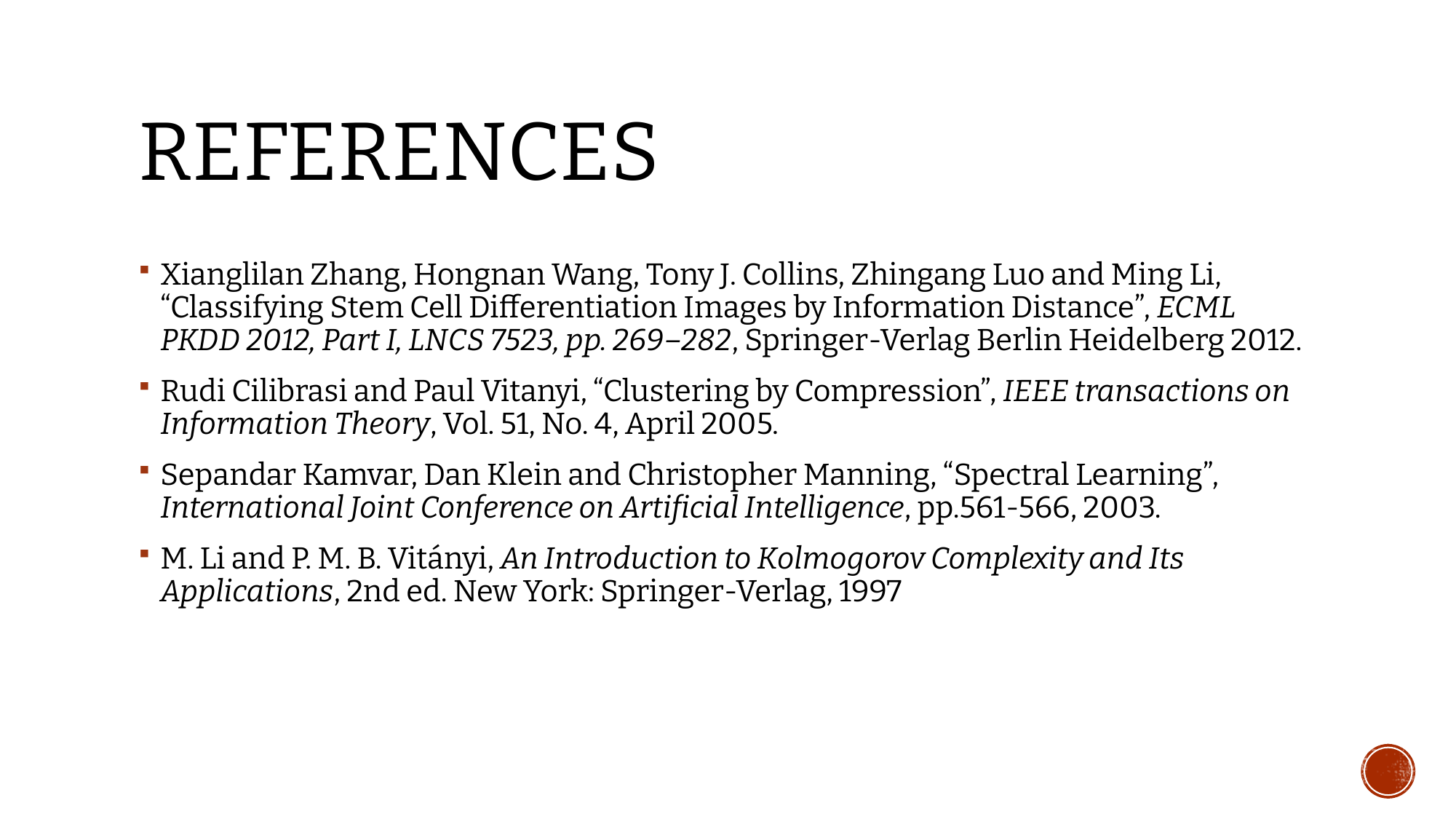

# REFERENCES
Xianglilan Zhang, Hongnan Wang, Tony J. Collins, Zhingang Luo and Ming Li, “Classifying Stem Cell Differentiation Images by Information Distance”, ECML PKDD 2012, Part I, LNCS 7523, pp. 269–282, Springer-Verlag Berlin Heidelberg 2012.
Rudi Cilibrasi and Paul Vitanyi, “Clustering by Compression”, IEEE transactions on Information Theory, Vol. 51, No. 4, April 2005.
Sepandar Kamvar, Dan Klein and Christopher Manning, “Spectral Learning”, International Joint Conference on Artificial Intelligence, pp.561-566, 2003.
M. Li and P. M. B. Vitányi, An Introduction to Kolmogorov Complexity and Its Applications, 2nd ed. New York: Springer-Verlag, 1997